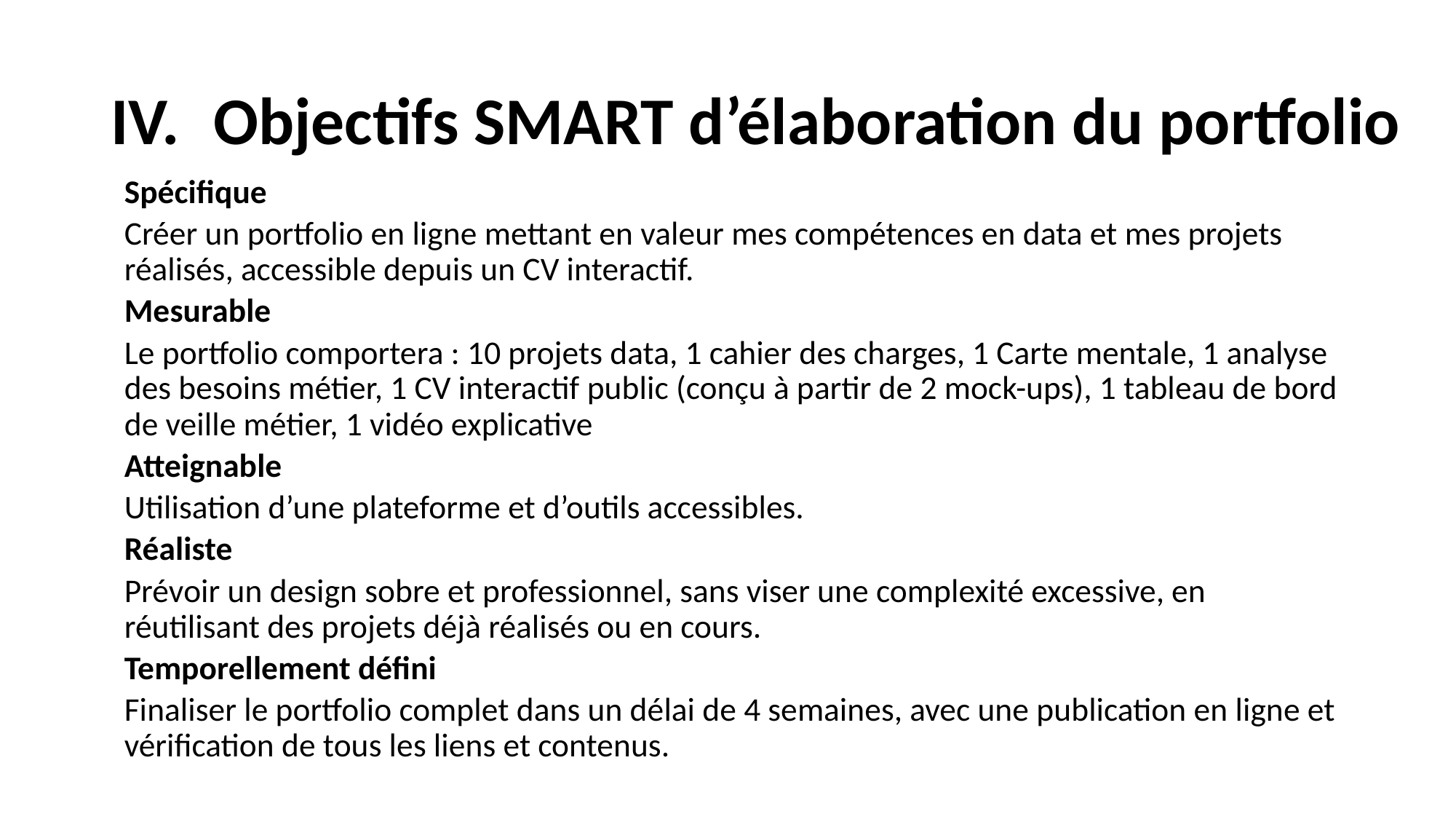

# Objectifs SMART d’élaboration du portfolio
Spécifique
Créer un portfolio en ligne mettant en valeur mes compétences en data et mes projets réalisés, accessible depuis un CV interactif.
Mesurable
Le portfolio comportera : 10 projets data, 1 cahier des charges, 1 Carte mentale, 1 analyse des besoins métier, 1 CV interactif public (conçu à partir de 2 mock-ups), 1 tableau de bord de veille métier, 1 vidéo explicative
Atteignable
Utilisation d’une plateforme et d’outils accessibles.
Réaliste
Prévoir un design sobre et professionnel, sans viser une complexité excessive, en réutilisant des projets déjà réalisés ou en cours.
Temporellement défini
Finaliser le portfolio complet dans un délai de 4 semaines, avec une publication en ligne et vérification de tous les liens et contenus.